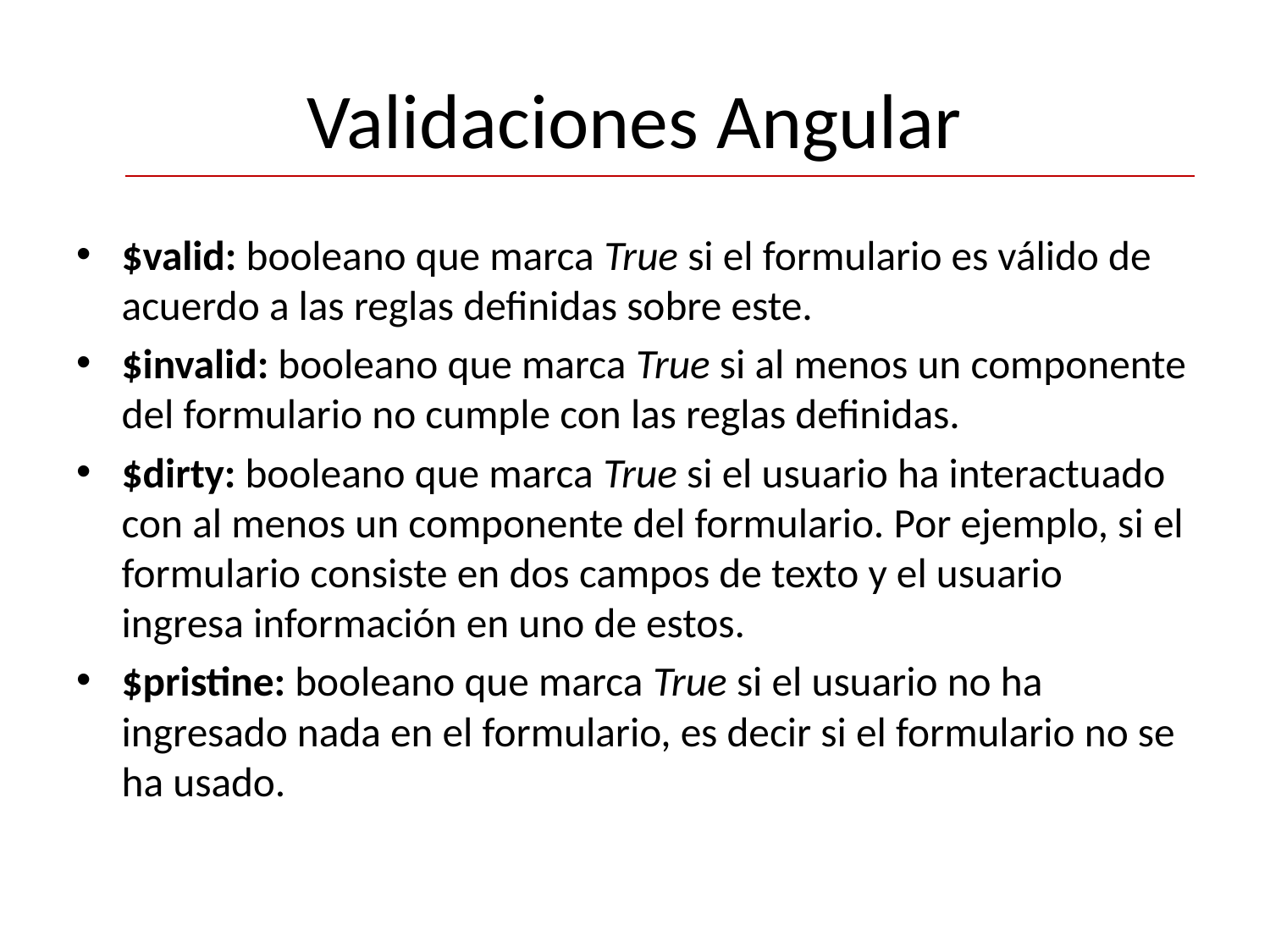

# Validaciones Angular
$valid: booleano que marca True si el formulario es válido de acuerdo a las reglas definidas sobre este.
$invalid: booleano que marca True si al menos un componente del formulario no cumple con las reglas definidas.
$dirty: booleano que marca True si el usuario ha interactuado con al menos un componente del formulario. Por ejemplo, si el formulario consiste en dos campos de texto y el usuario ingresa información en uno de estos.
$pristine: booleano que marca True si el usuario no ha ingresado nada en el formulario, es decir si el formulario no se ha usado.